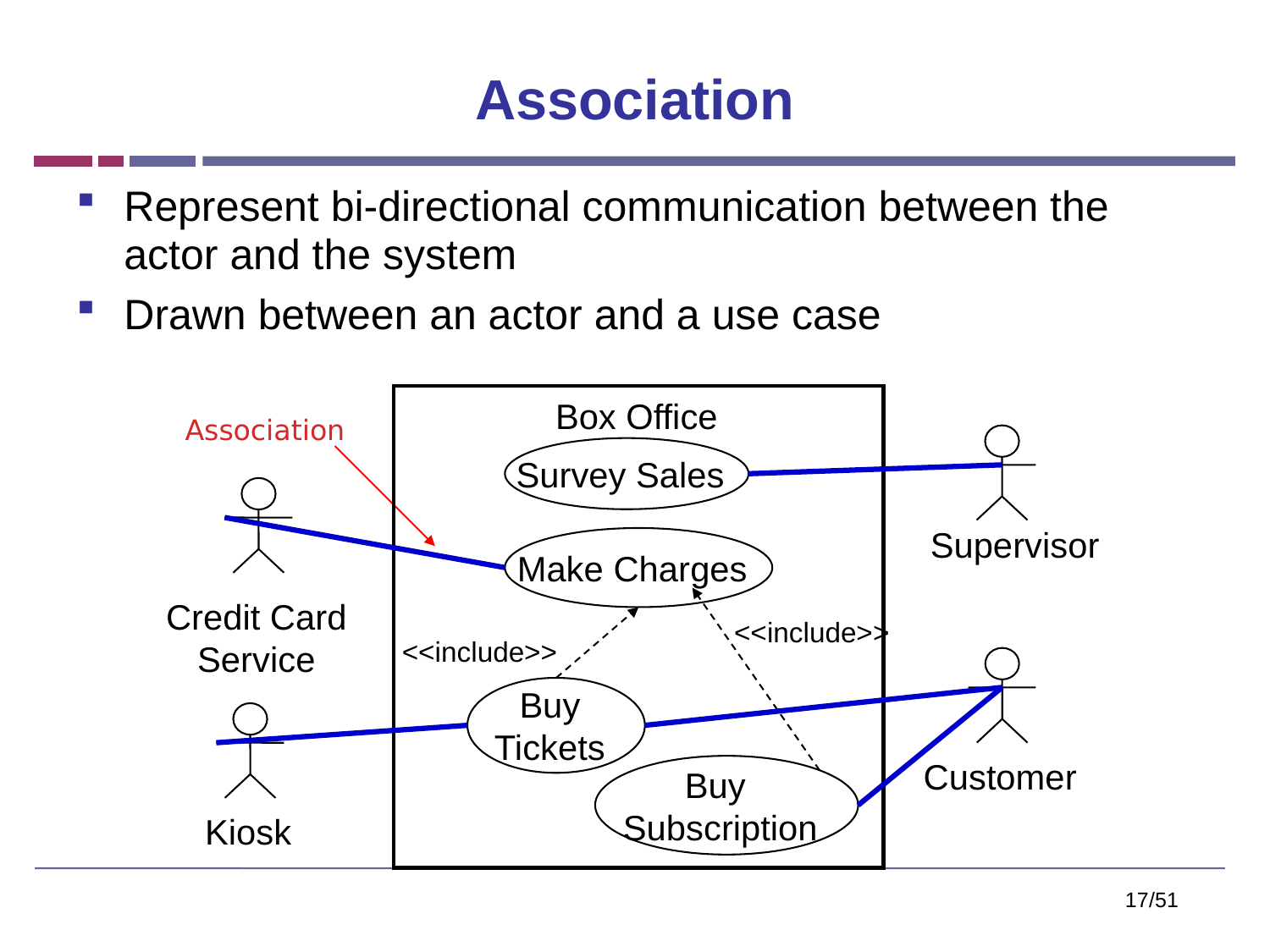

# Association
Represent bi-directional communication between the actor and the system
Drawn between an actor and a use case

Box Office
Association

Survey Sales

Supervisor
Make Charges
Credit Card Service
<<include>>
<<include>>

Buy
Tickets

Customer
Buy
Subscription
Kiosk
17/51